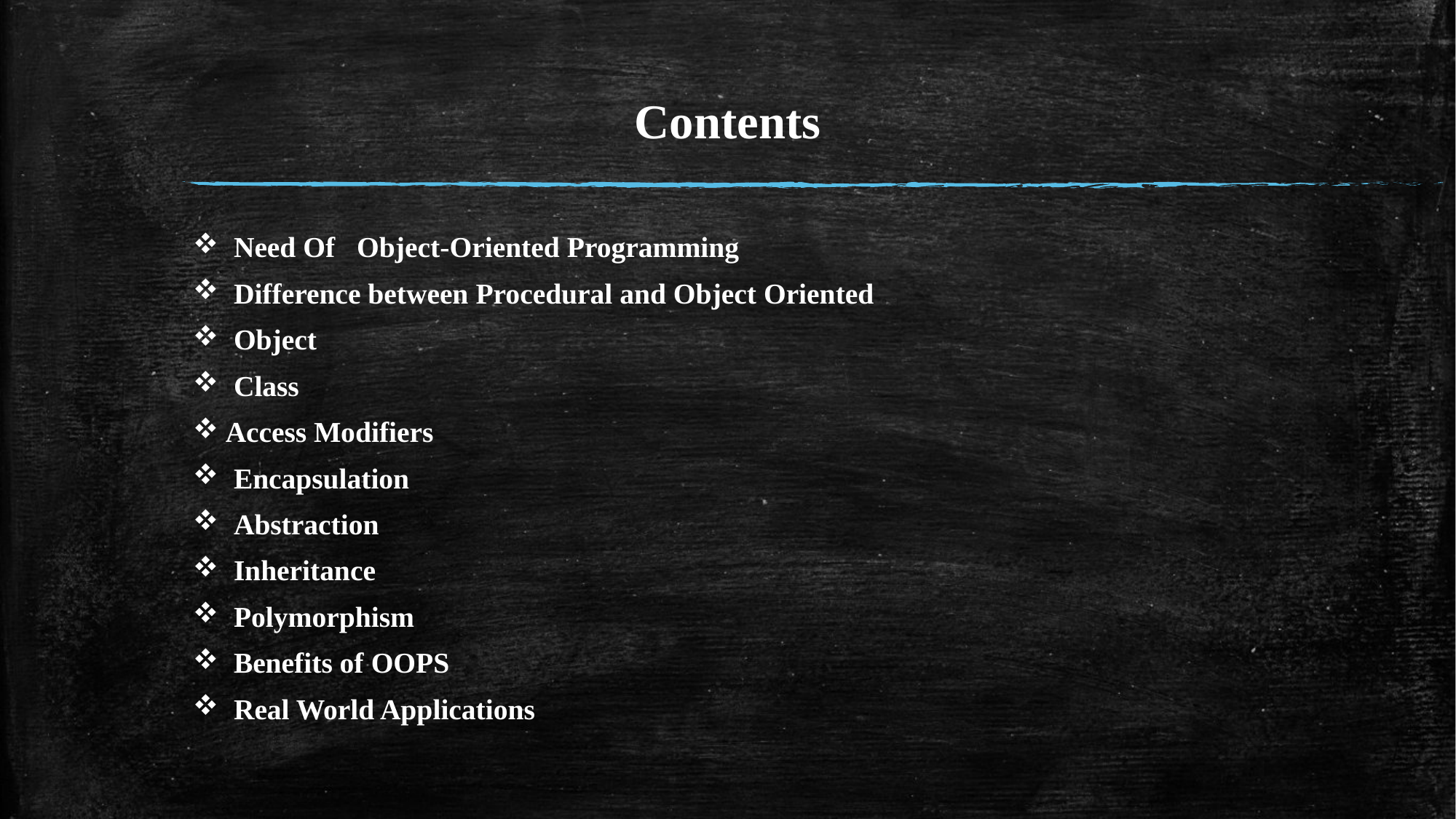

# Contents
Need Of   Object-Oriented Programming
Difference between Procedural and Object Oriented
Object
Class
Access Modifiers
Encapsulation
Abstraction
Inheritance
Polymorphism
Benefits of OOPS
Real World Applications